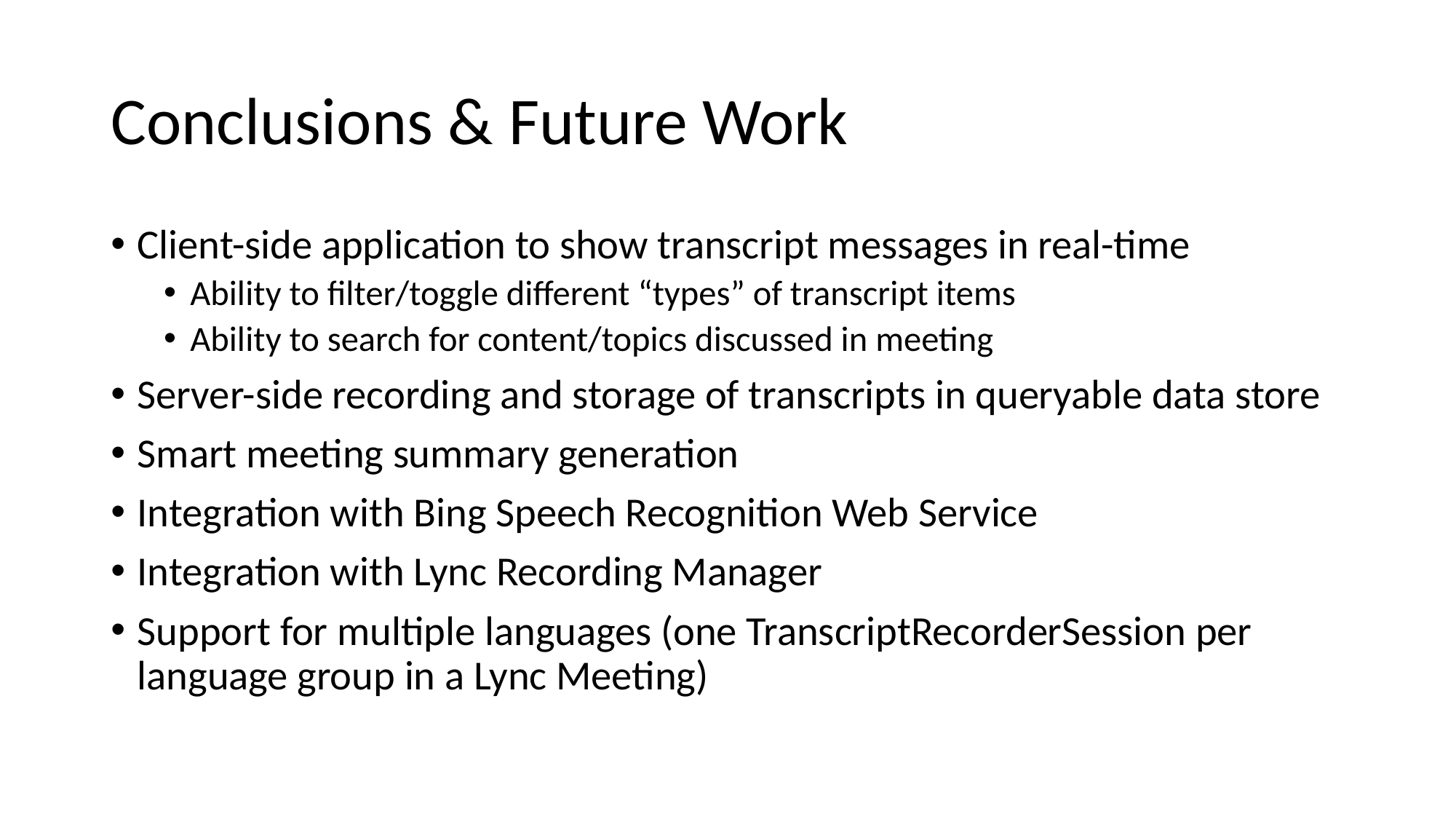

# Conclusions & Future Work
Client-side application to show transcript messages in real-time
Ability to filter/toggle different “types” of transcript items
Ability to search for content/topics discussed in meeting
Server-side recording and storage of transcripts in queryable data store
Smart meeting summary generation
Integration with Bing Speech Recognition Web Service
Integration with Lync Recording Manager
Support for multiple languages (one TranscriptRecorderSession per language group in a Lync Meeting)